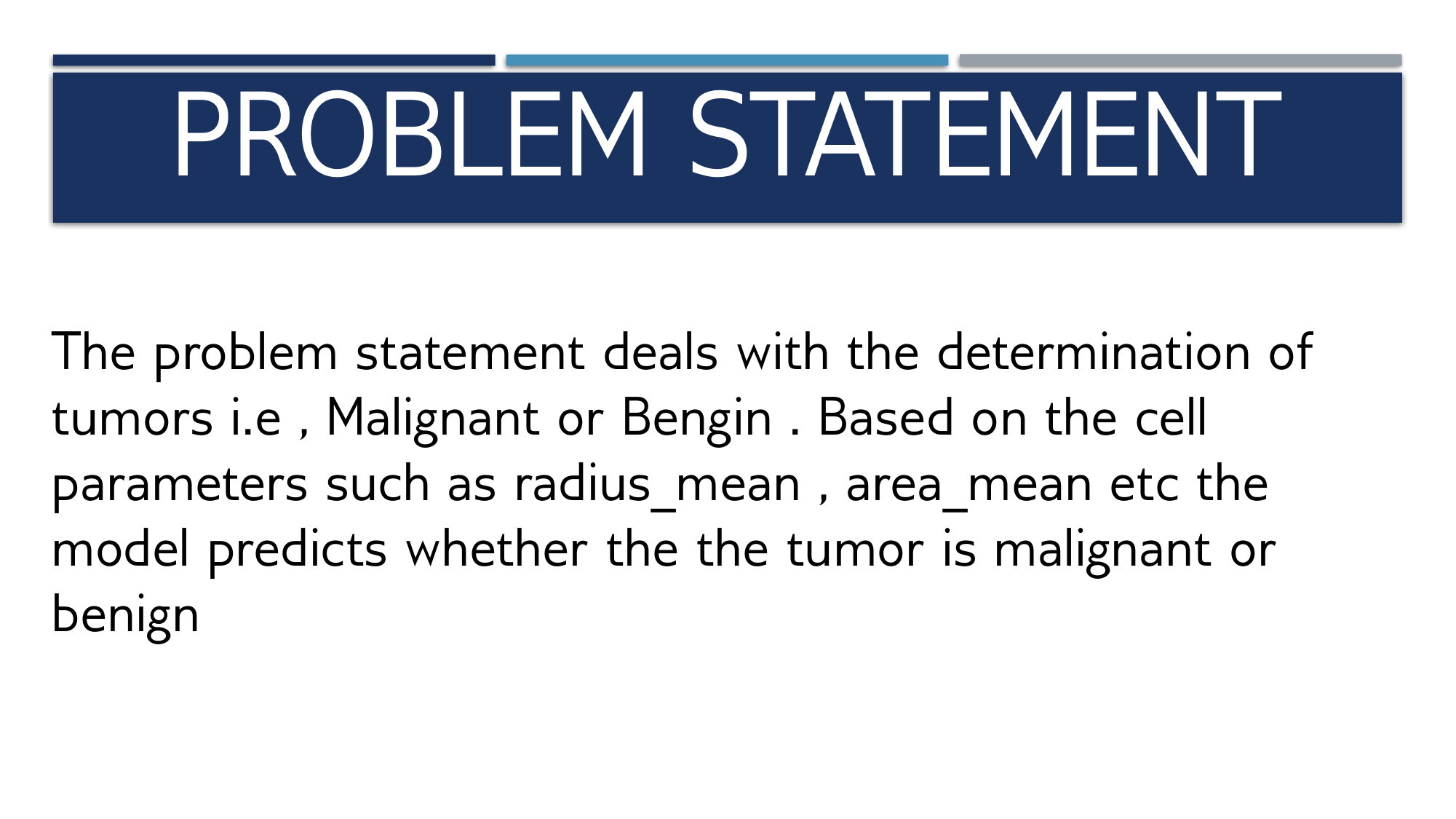

# PROBLEM STATEMENT
The problem statement deals with the determination of tumors i.e , Malignant or Bengin . Based on the cell parameters such as radius_mean , area_mean etc the model predicts whether the the tumor is malignant or benign